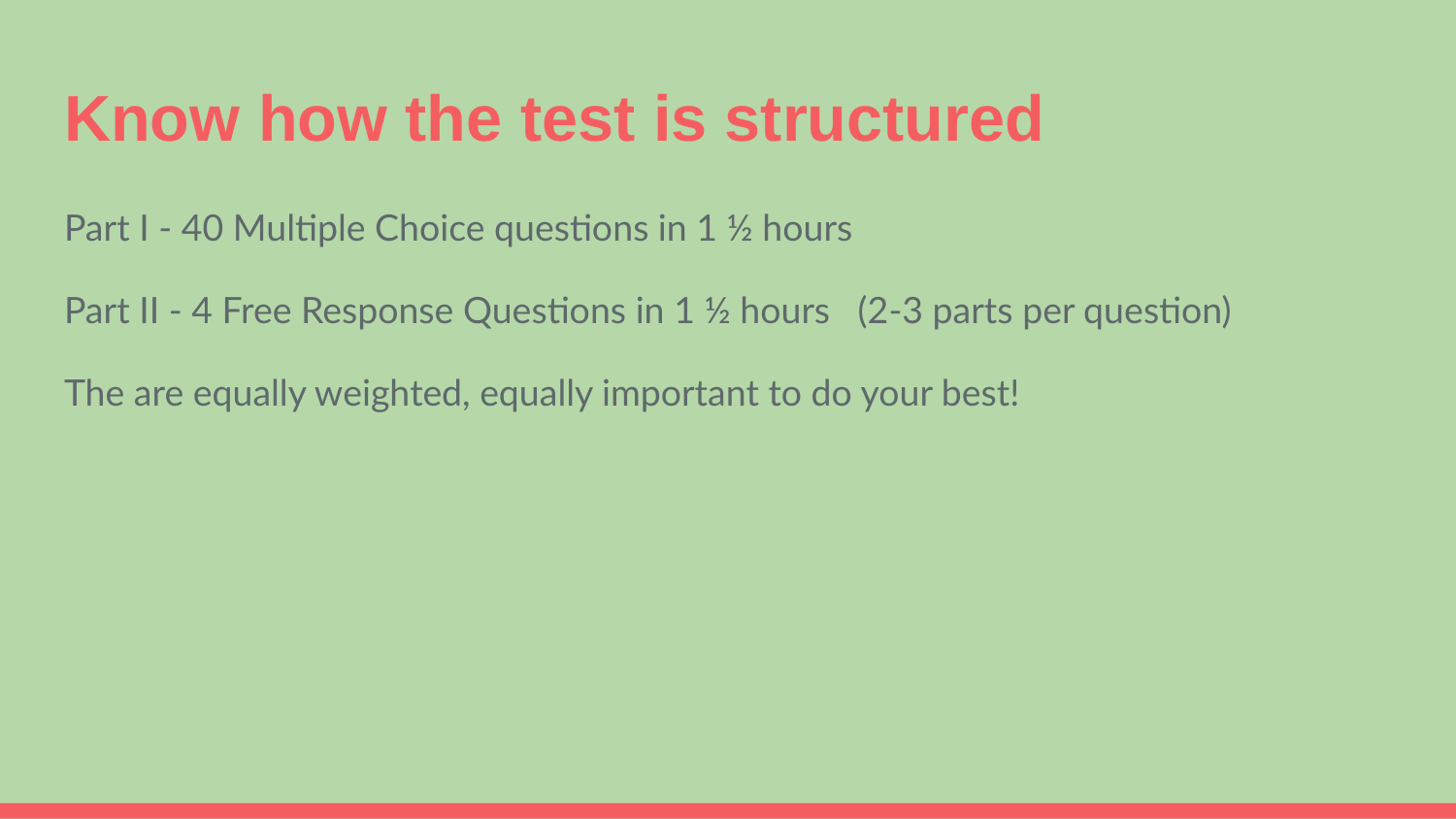

# Know how the test is structured
Part I - 40 Multiple Choice questions in 1 ½ hours
Part II - 4 Free Response Questions in 1 ½ hours   (2-3 parts per question)
The are equally weighted, equally important to do your best!